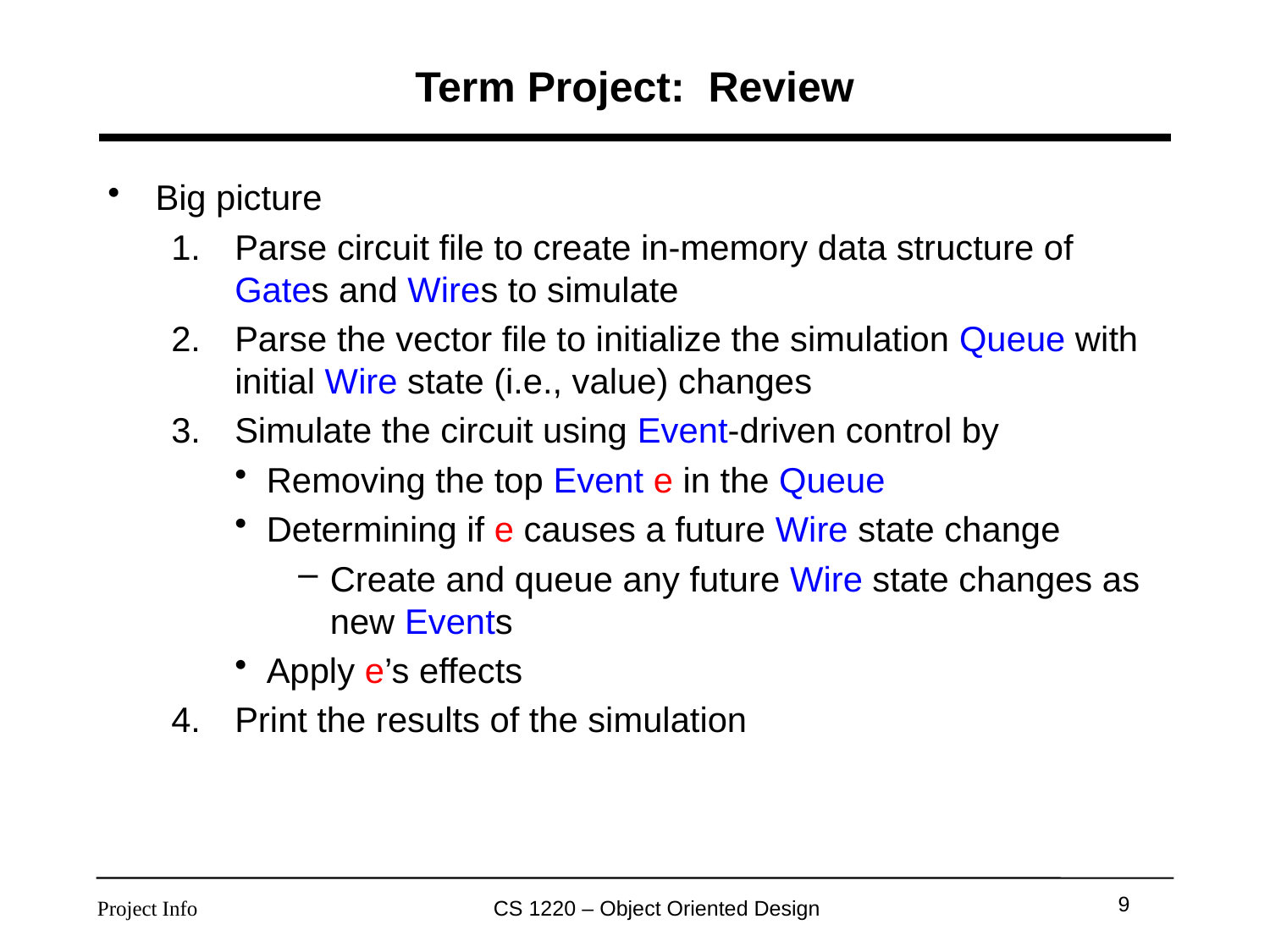

# Term Project:  Review
Big picture
Parse circuit file to create in-memory data structure of Gates and Wires to simulate
Parse the vector file to initialize the simulation Queue with initial Wire state (i.e., value) changes
Simulate the circuit using Event-driven control by
Removing the top Event e in the Queue
Determining if e causes a future Wire state change
Create and queue any future Wire state changes as new Events
Apply e’s effects
Print the results of the simulation